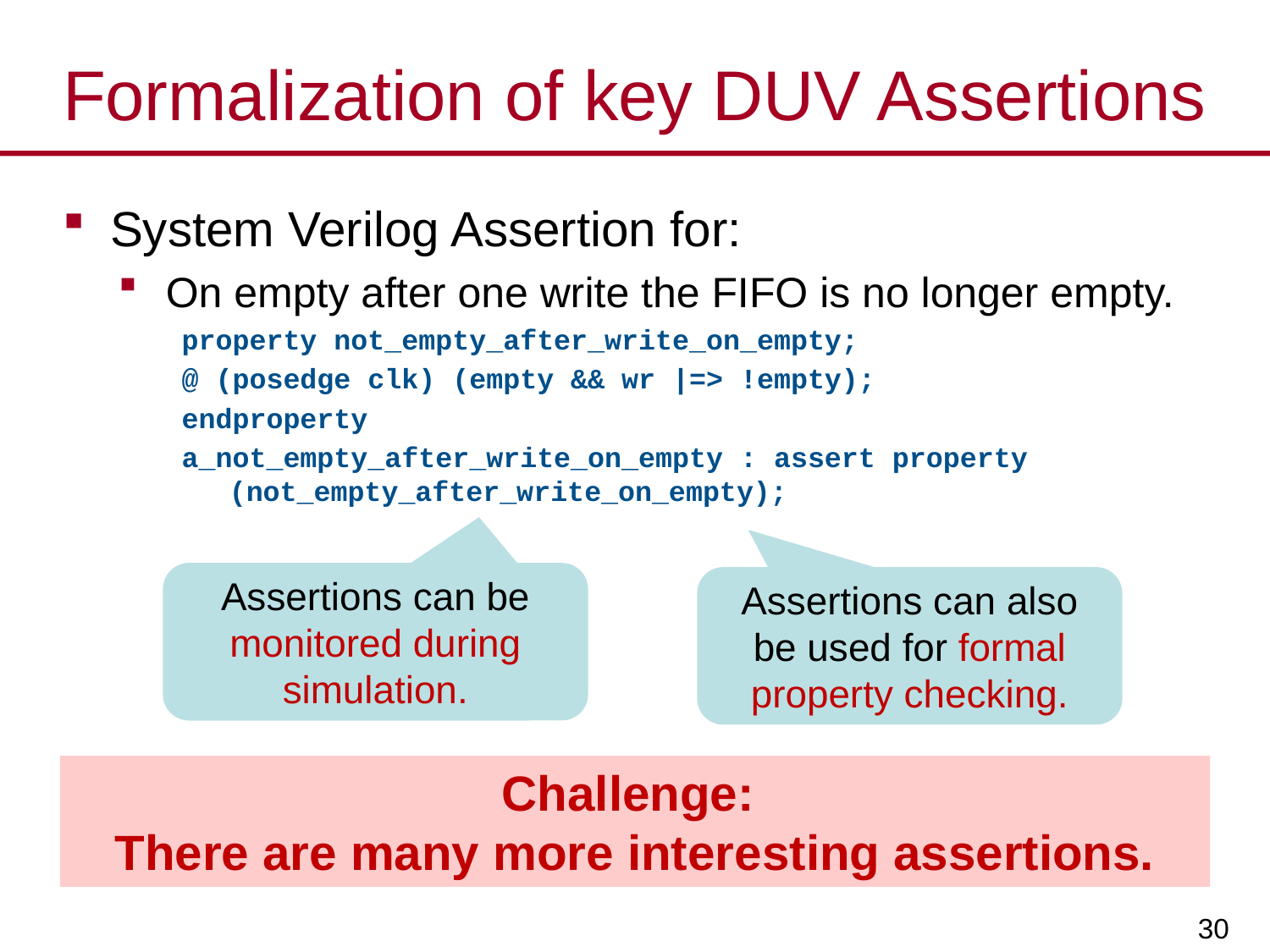

# Formalization of key DUV Assertions
System Verilog Assertion for:
On empty after one write the FIFO is no longer empty.
property not_empty_after_write_on_empty;
@ (posedge clk) (empty && wr |=> !empty);
endproperty
a_not_empty_after_write_on_empty : assert property (not_empty_after_write_on_empty);

Assertions can be monitored during simulation.
Assertions can also be used for formal property checking.
Challenge:
There are many more interesting assertions.